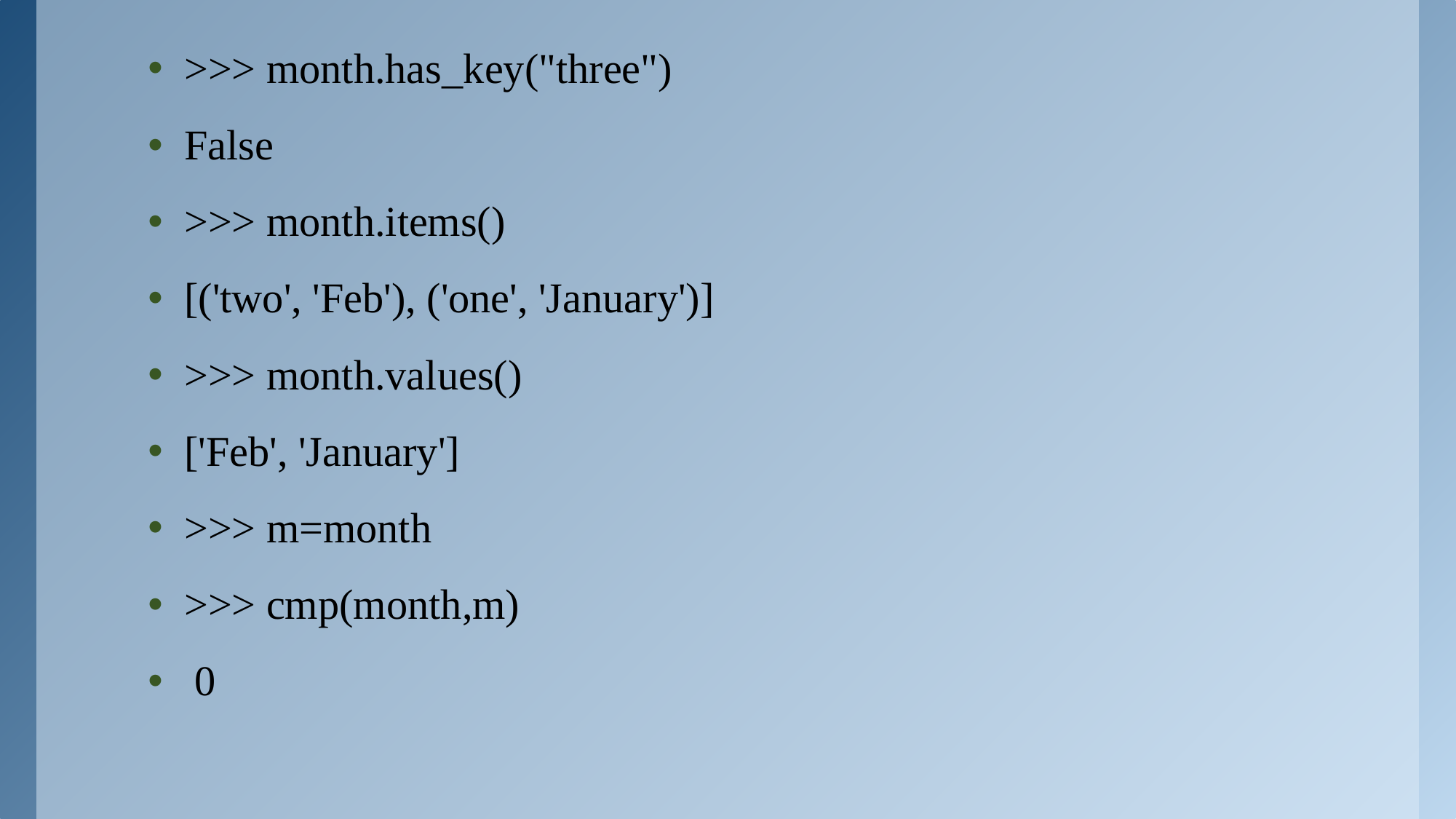

>>> month.has_key("three")
False
>>> month.items()
[('two', 'Feb'), ('one', 'January')]
>>> month.values()
['Feb', 'January']
>>> m=month
>>> cmp(month,m)
 0